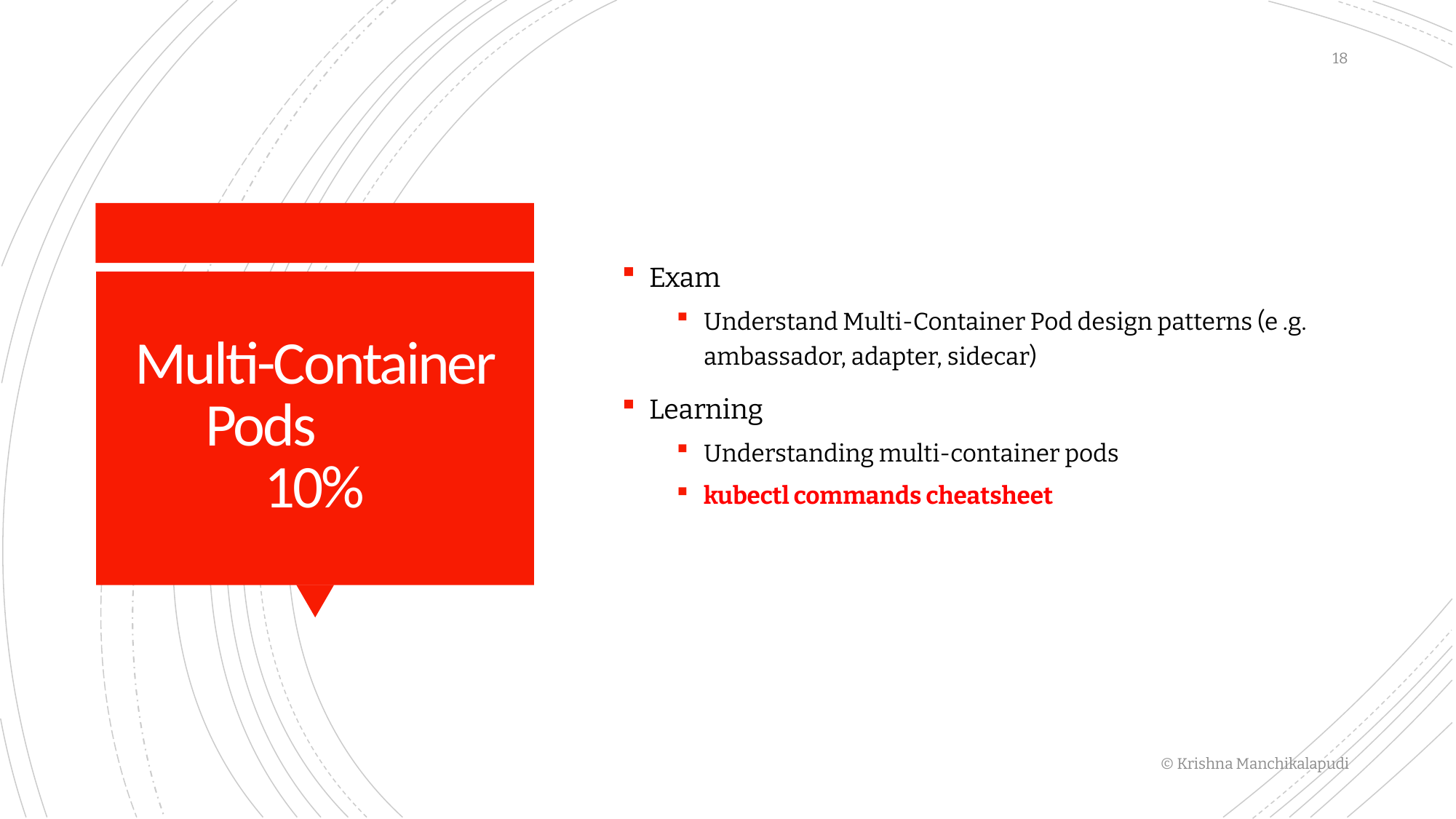

18
Exam
Understand Multi-Container Pod design patterns (e .g. ambassador, adapter, sidecar)
Learning
Understanding multi-container pods
kubectl commands cheatsheet

# Multi-Container Pods 10%
© Krishna Manchikalapudi